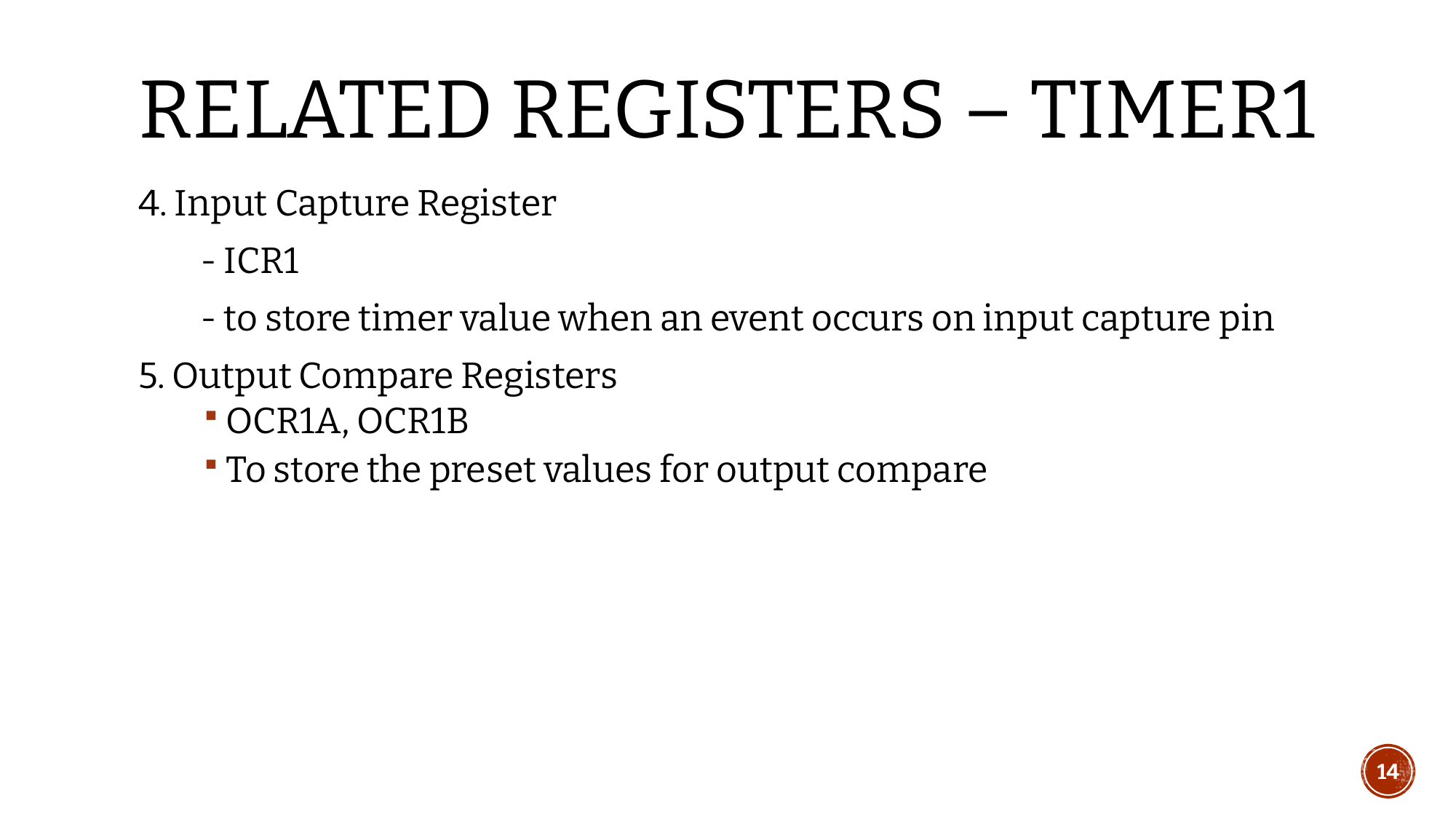

# Related Registers – Timer1
4. Input Capture Register
	- ICR1
	- to store timer value when an event occurs on input capture pin
5. Output Compare Registers
OCR1A, OCR1B
To store the preset values for output compare

14